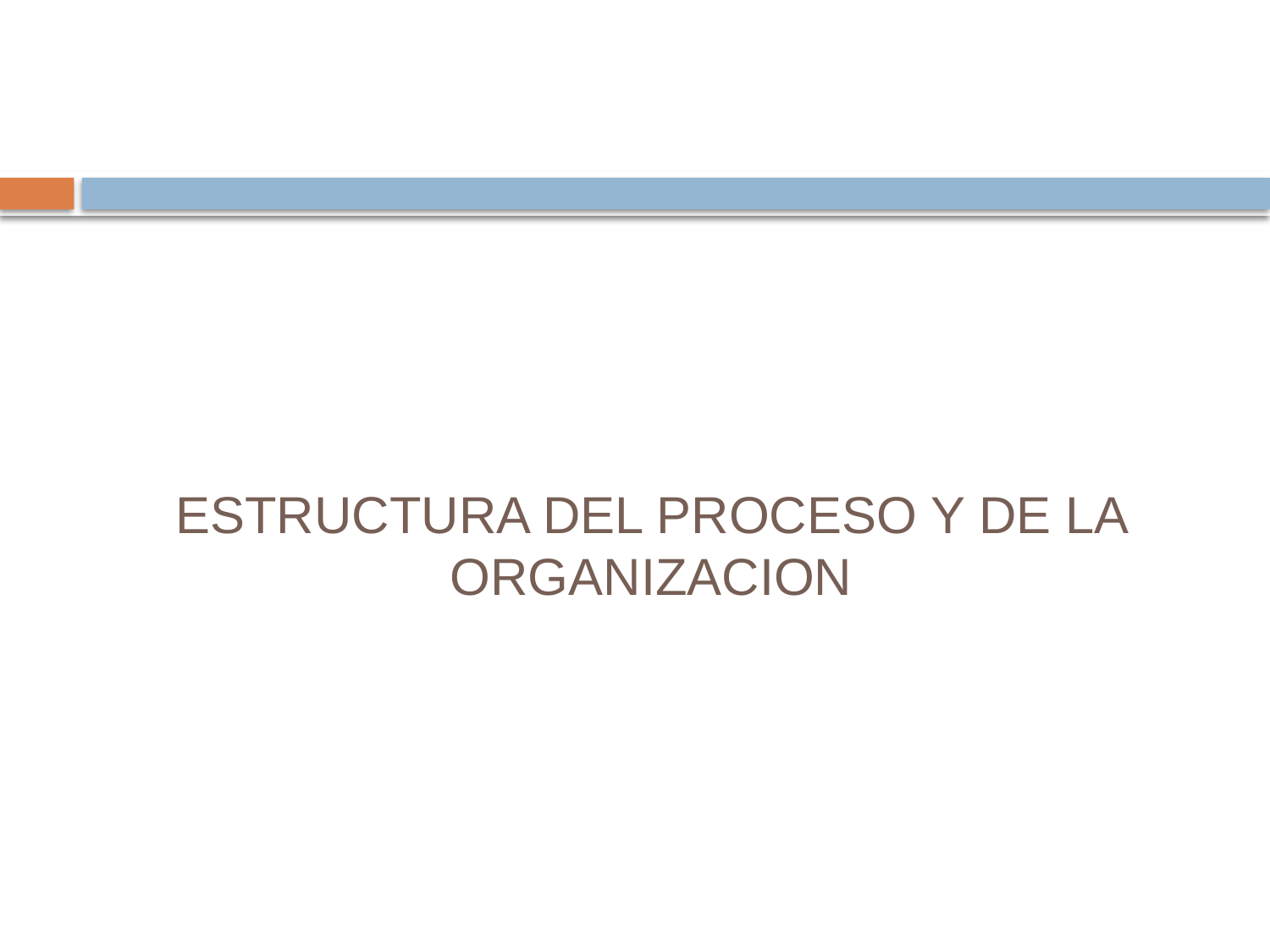

# ESTRUCTURA DEL PROCESO Y DE LA ORGANIZACION